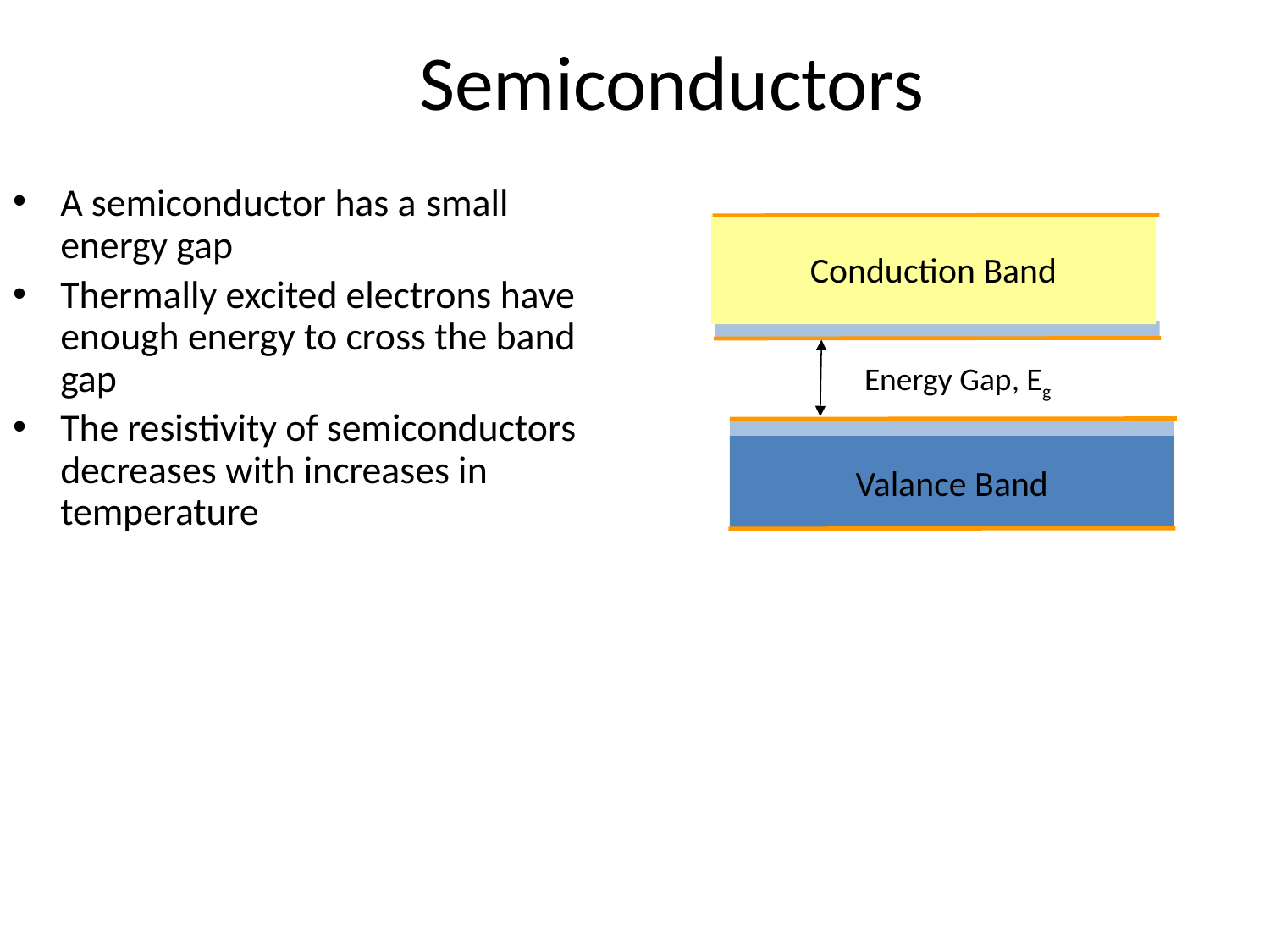

# Semiconductors
A semiconductor has a small energy gap
Thermally excited electrons have enough energy to cross the band gap
The resistivity of semiconductors decreases with increases in temperature
Conduction Band

Energy Gap, Eg

Valance Band